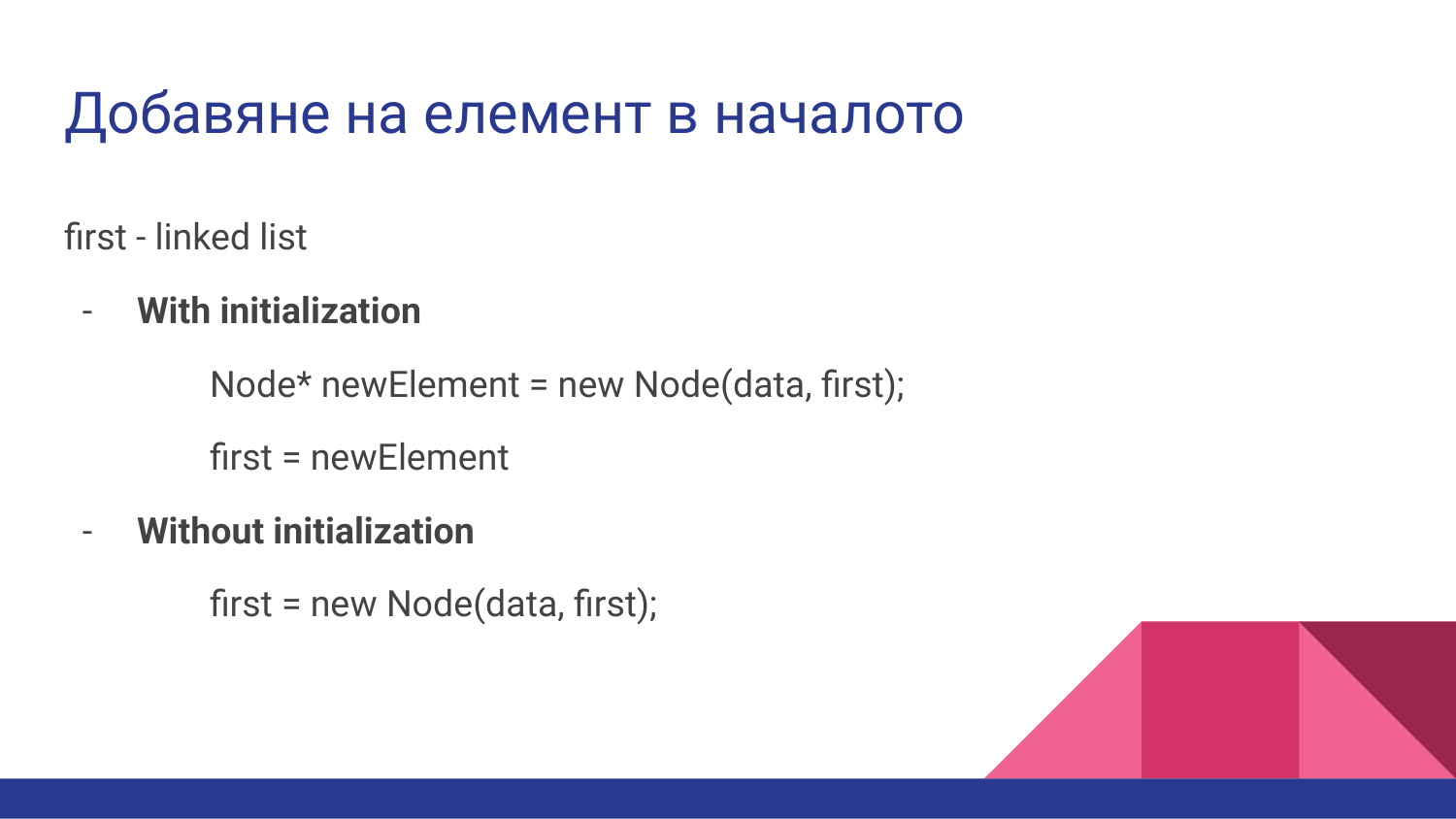

# Добавяне на елемент в началото
first - linked list
With initialization
	Node* newElement = new Node(data, first);
	first = newElement
Without initialization
	first = new Node(data, first);